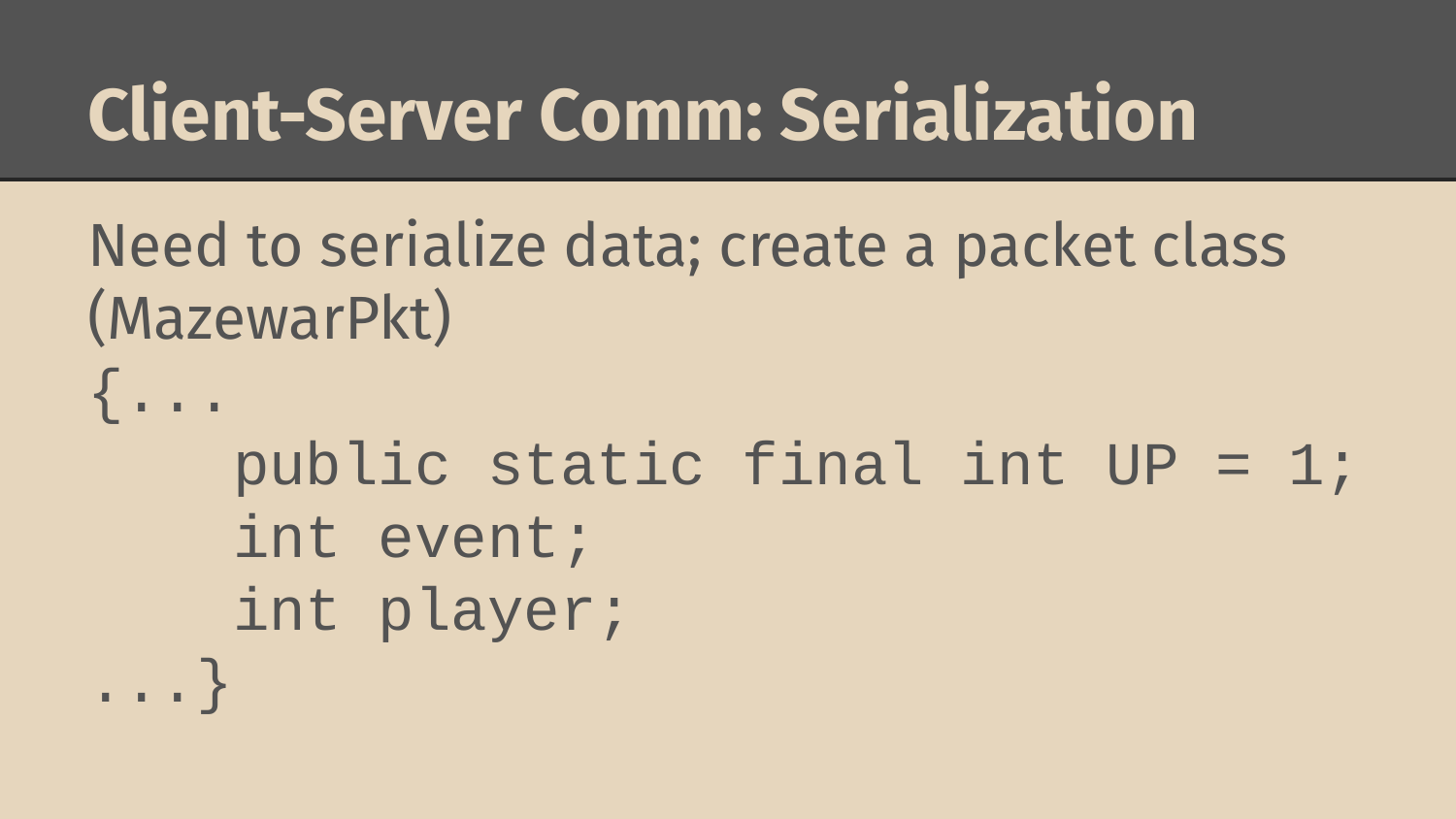

# Client-Server Comm: Serialization
Need to serialize data; create a packet class (MazewarPkt)
{...
	public static final int UP = 1;
	int event;
	int player;
...}